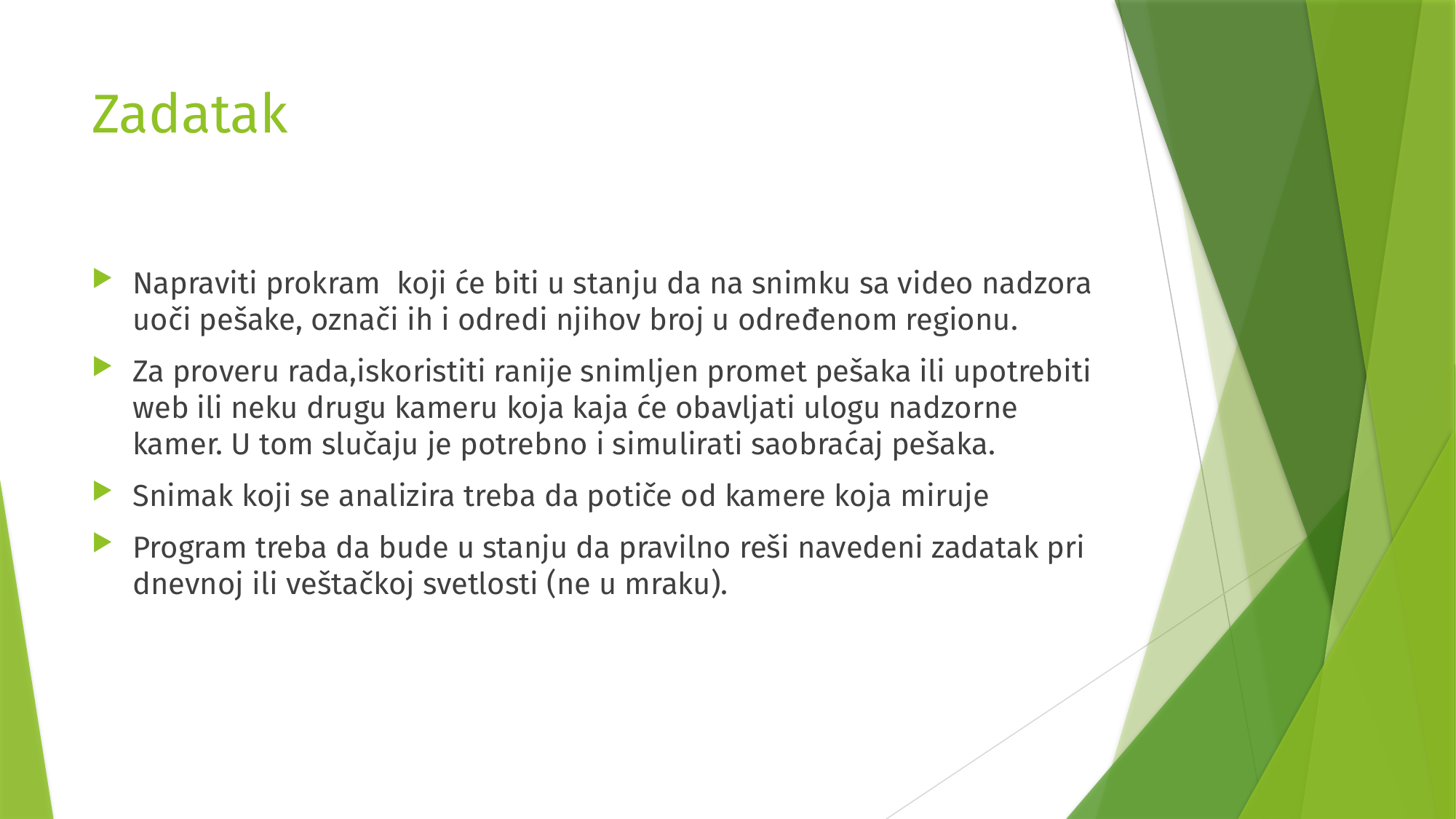

# Zadatak
Napraviti prokram  koji će biti u stanju da na snimku sa video nadzora uoči pešake, označi ih i odredi njihov broj u određenom regionu.
Za proveru rada,iskoristiti ranije snimljen promet pešaka ili upotrebiti web ili neku drugu kameru koja kaja će obavljati ulogu nadzorne kamer. U tom slučaju je potrebno i simulirati saobraćaj pešaka.
Snimak koji se analizira treba da potiče od kamere koja miruje
Program treba da bude u stanju da pravilno reši navedeni zadatak pri dnevnoj ili veštačkoj svetlosti (ne u mraku).